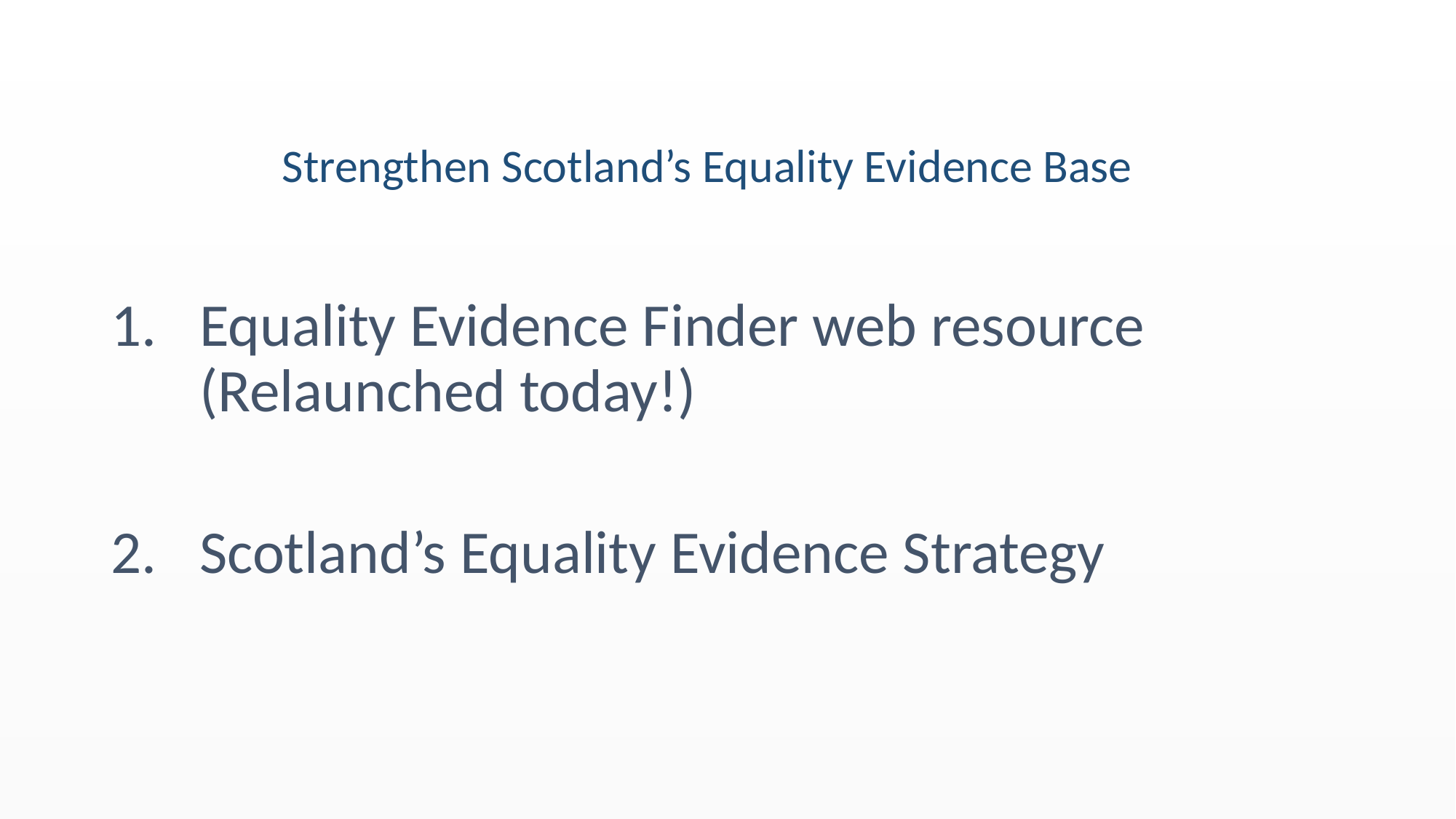

# Strengthen Scotland’s Equality Evidence Base
Equality Evidence Finder web resource (Relaunched today!)

Scotland’s Equality Evidence Strategy